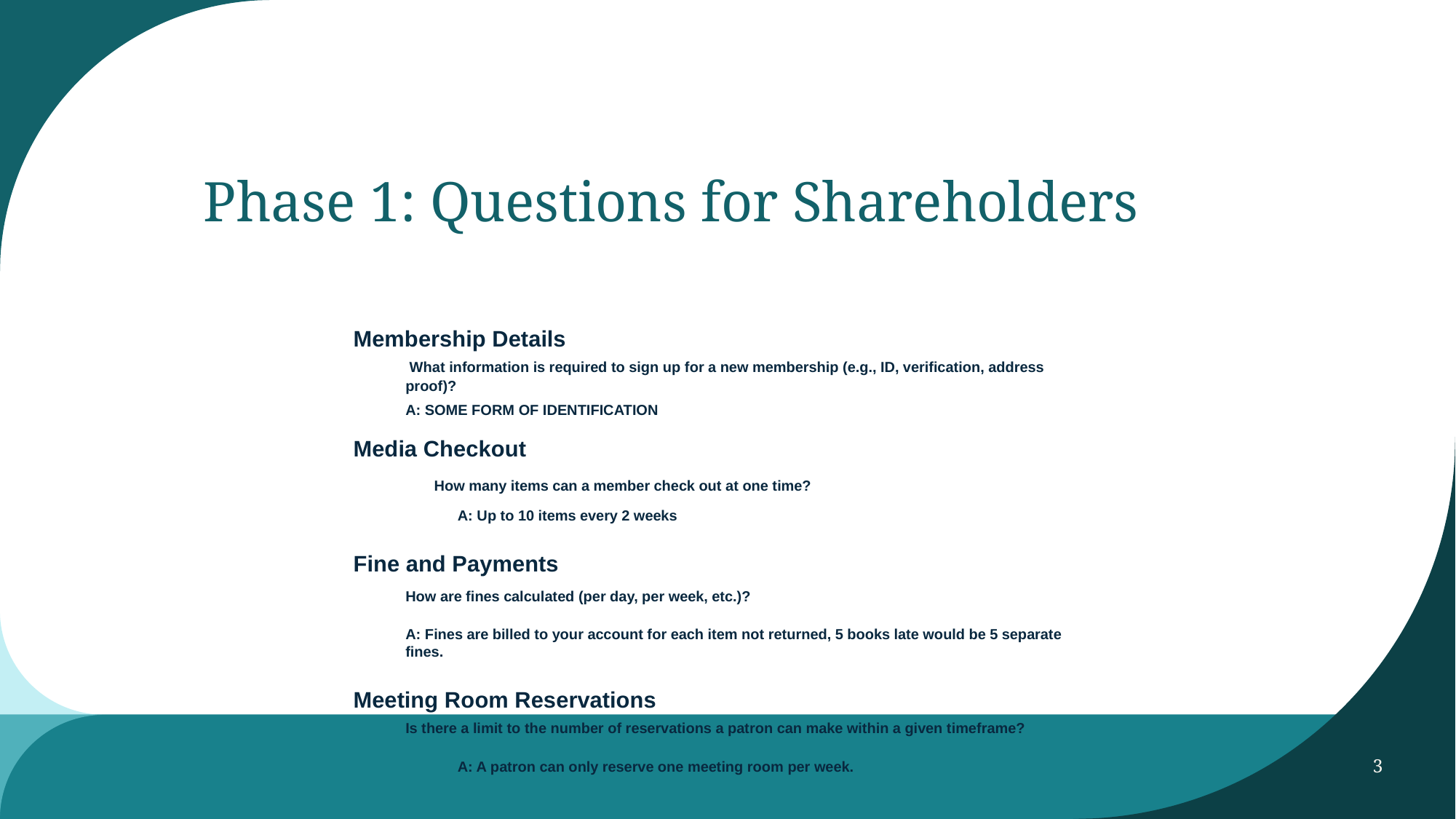

# Phase 1: Questions for Shareholders
Membership Details
 What information is required to sign up for a new membership (e.g., ID, verification, address proof)?
A: SOME FORM OF IDENTIFICATION
Media Checkout
	How many items can a member check out at one time?
A: Up to 10 items every 2 weeks
Fine and Payments
How are fines calculated (per day, per week, etc.)?
A: Fines are billed to your account for each item not returned, 5 books late would be 5 separate fines.
Meeting Room Reservations
Is there a limit to the number of reservations a patron can make within a given timeframe?
A: A patron can only reserve one meeting room per week.

3